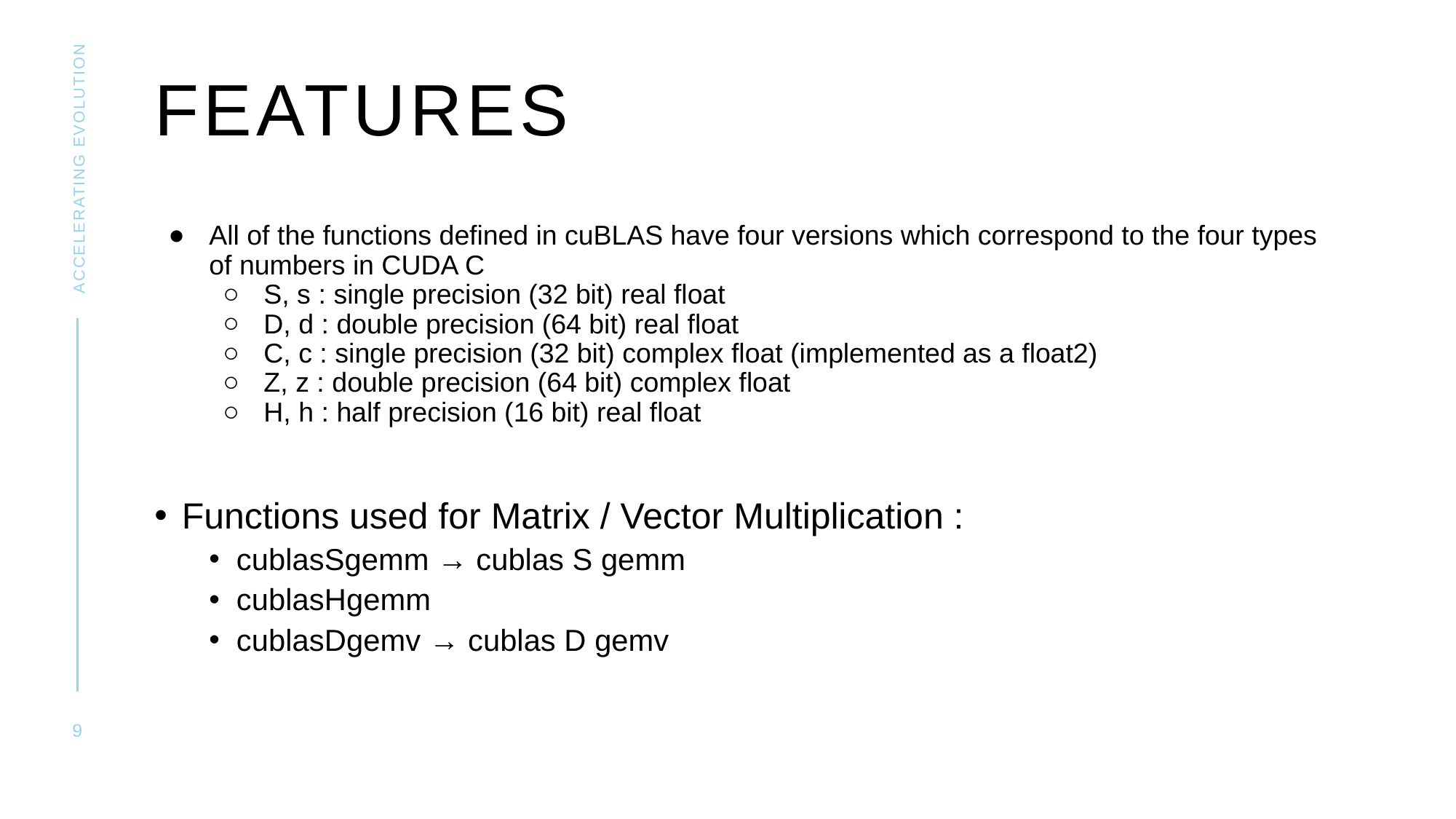

# Features
ACCELERATING EVOLUTION
All of the functions defined in cuBLAS have four versions which correspond to the four types of numbers in CUDA C
S, s : single precision (32 bit) real float
D, d : double precision (64 bit) real float
C, c : single precision (32 bit) complex float (implemented as a float2)
Z, z : double precision (64 bit) complex float
H, h : half precision (16 bit) real float

Functions used for Matrix / Vector Multiplication :
cublasSgemm → cublas S gemm
cublasHgemm
cublasDgemv → cublas D gemv
9